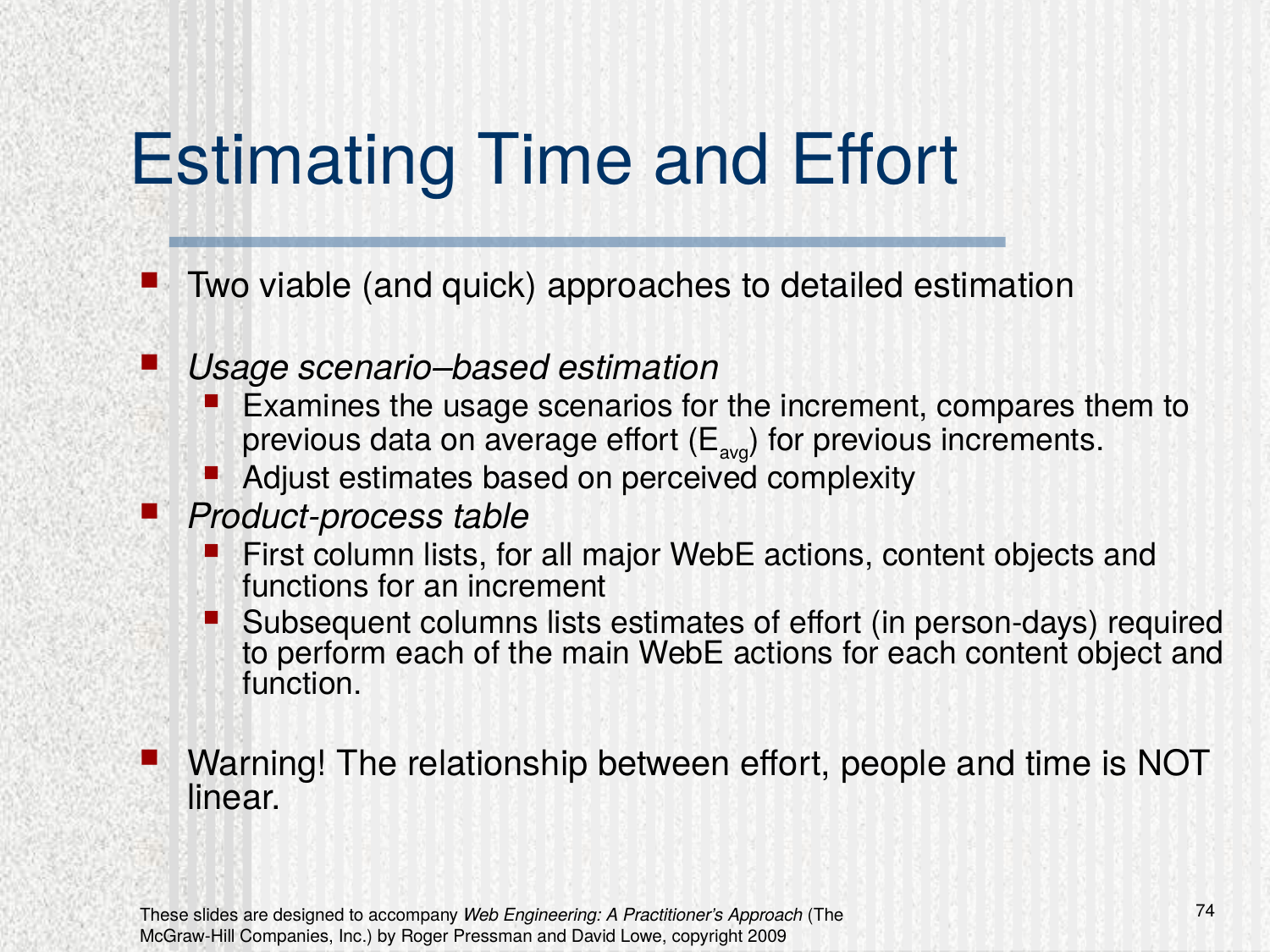

# Estimating Time and Effort
Two viable (and quick) approaches to detailed estimation

Usage scenario–based estimation
Examines the usage scenarios for the increment, compares them to previous data on average effort (Eavg) for previous increments.
Adjust estimates based on perceived complexity
Product-process table
First column lists, for all major WebE actions, content objects and functions for an increment
Subsequent columns lists estimates of effort (in person-days) required to perform each of the main WebE actions for each content object and function.

Warning! The relationship between effort, people and time is NOT linear.

74
These slides are designed to accompany Web Engineering: A Practitioner’s Approach (The McGraw-Hill Companies, Inc.) by Roger Pressman and David Lowe, copyright 2009